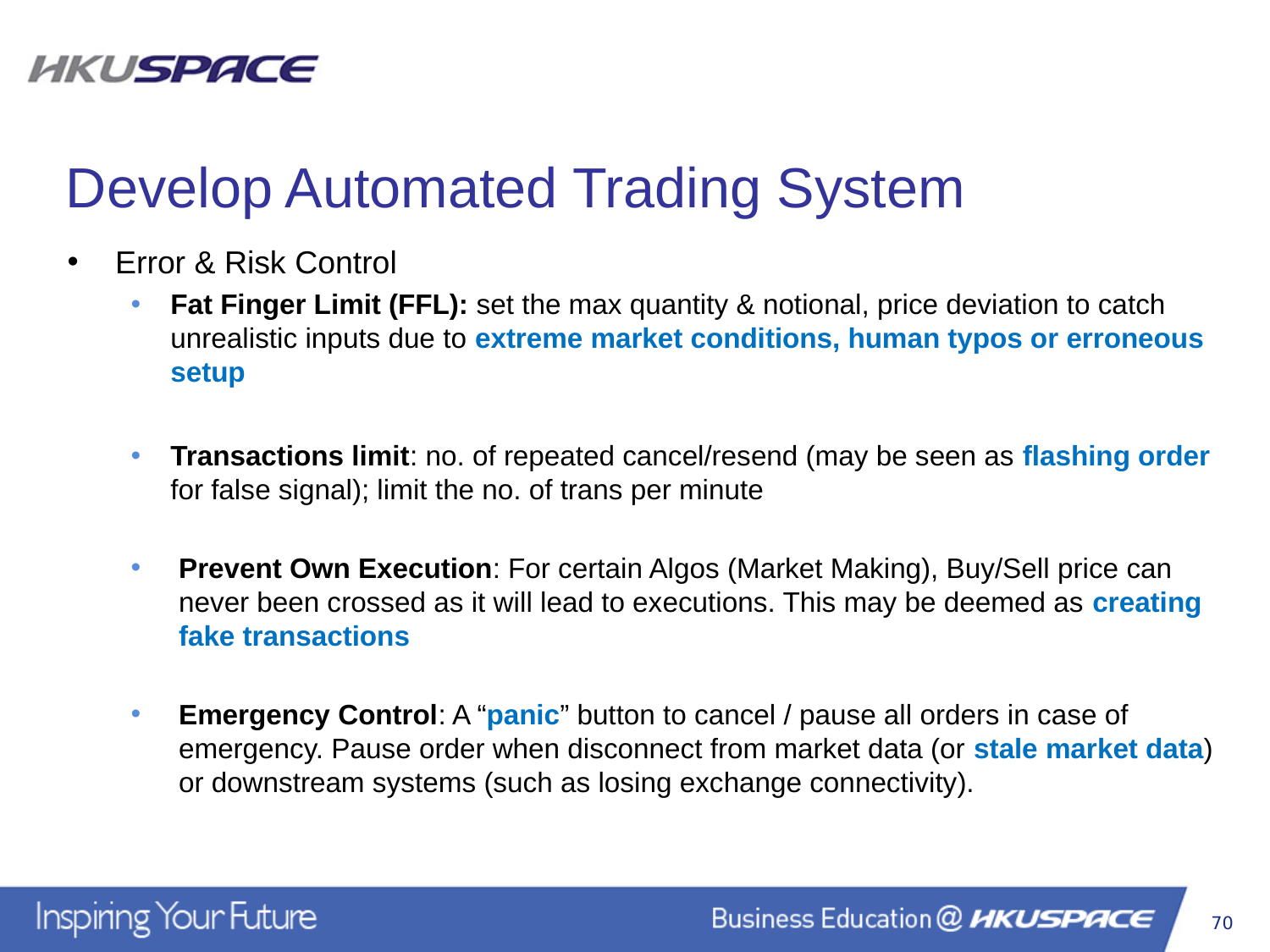

Develop Automated Trading System
Error & Risk Control
Fat Finger Limit (FFL): set the max quantity & notional, price deviation to catch unrealistic inputs due to extreme market conditions, human typos or erroneous setup

Transactions limit: no. of repeated cancel/resend (may be seen as flashing order for false signal); limit the no. of trans per minute

Prevent Own Execution: For certain Algos (Market Making), Buy/Sell price can never been crossed as it will lead to executions. This may be deemed as creating fake transactions

Emergency Control: A “panic” button to cancel / pause all orders in case of emergency. Pause order when disconnect from market data (or stale market data) or downstream systems (such as losing exchange connectivity).
70